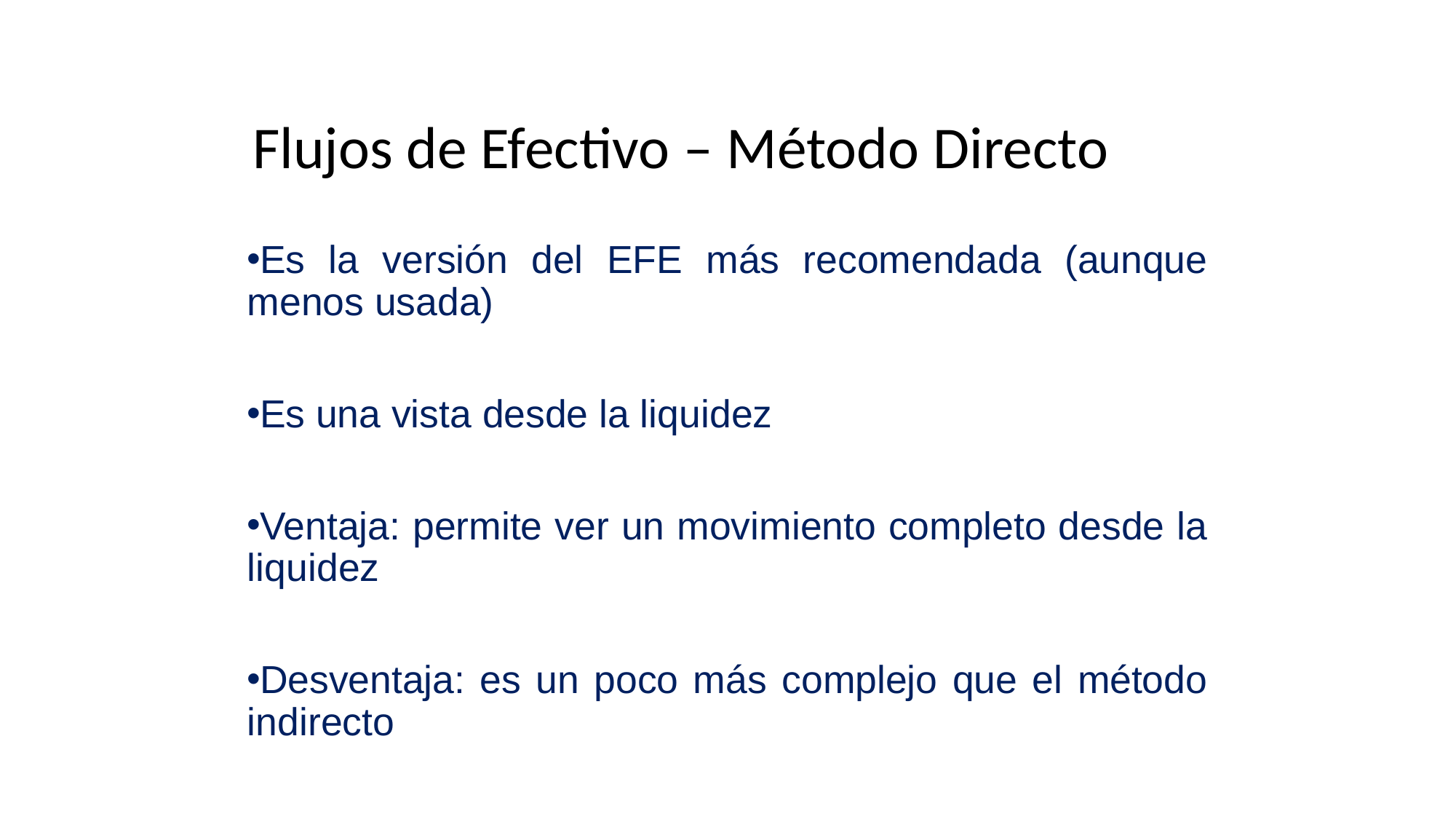

# Flujos de Efectivo – Método Directo
Es la versión del EFE más recomendada (aunque menos usada)

Es una vista desde la liquidez

Ventaja: permite ver un movimiento completo desde la liquidez

Desventaja: es un poco más complejo que el método indirecto